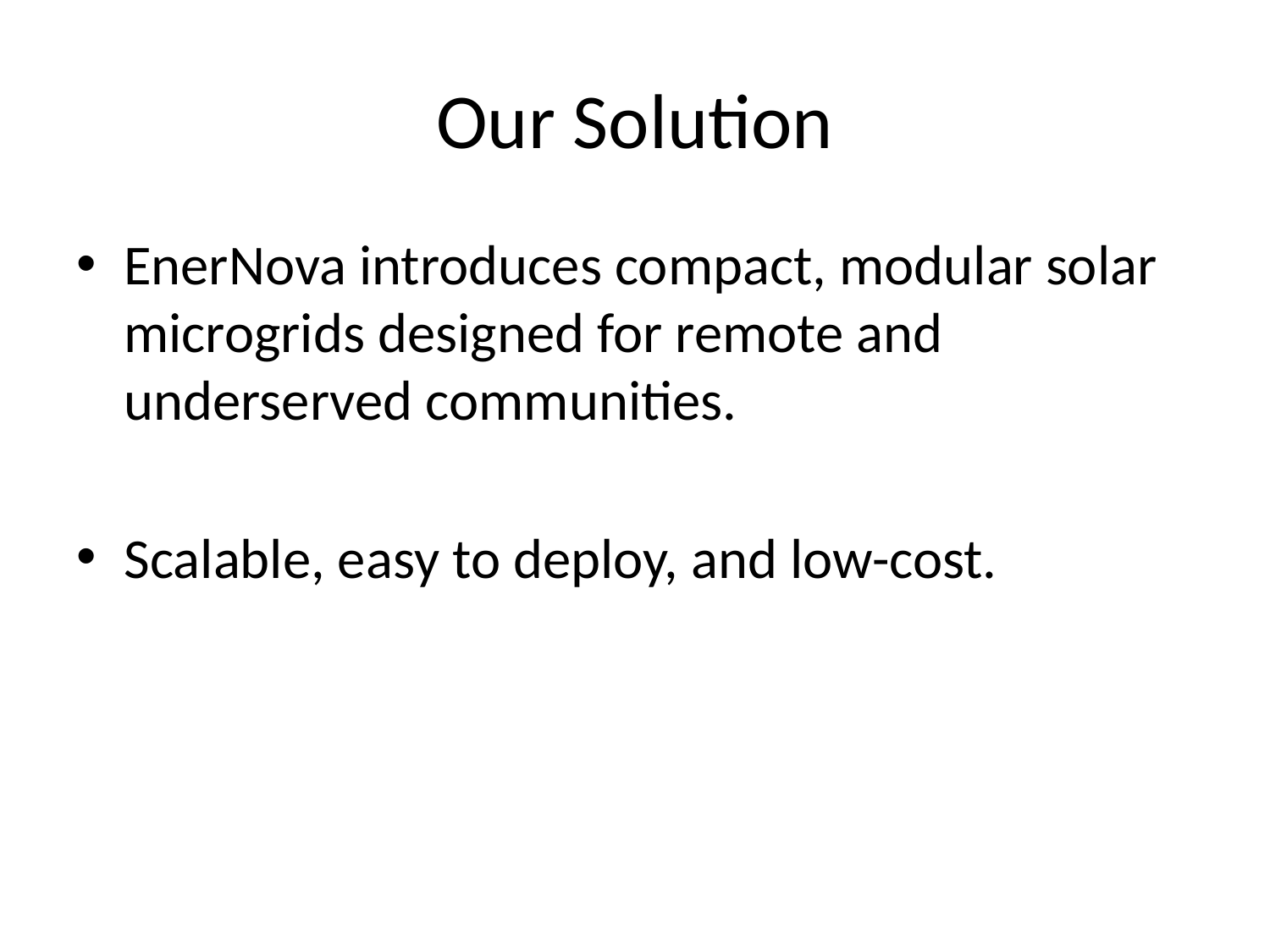

# Our Solution
EnerNova introduces compact, modular solar microgrids designed for remote and underserved communities.

Scalable, easy to deploy, and low-cost.